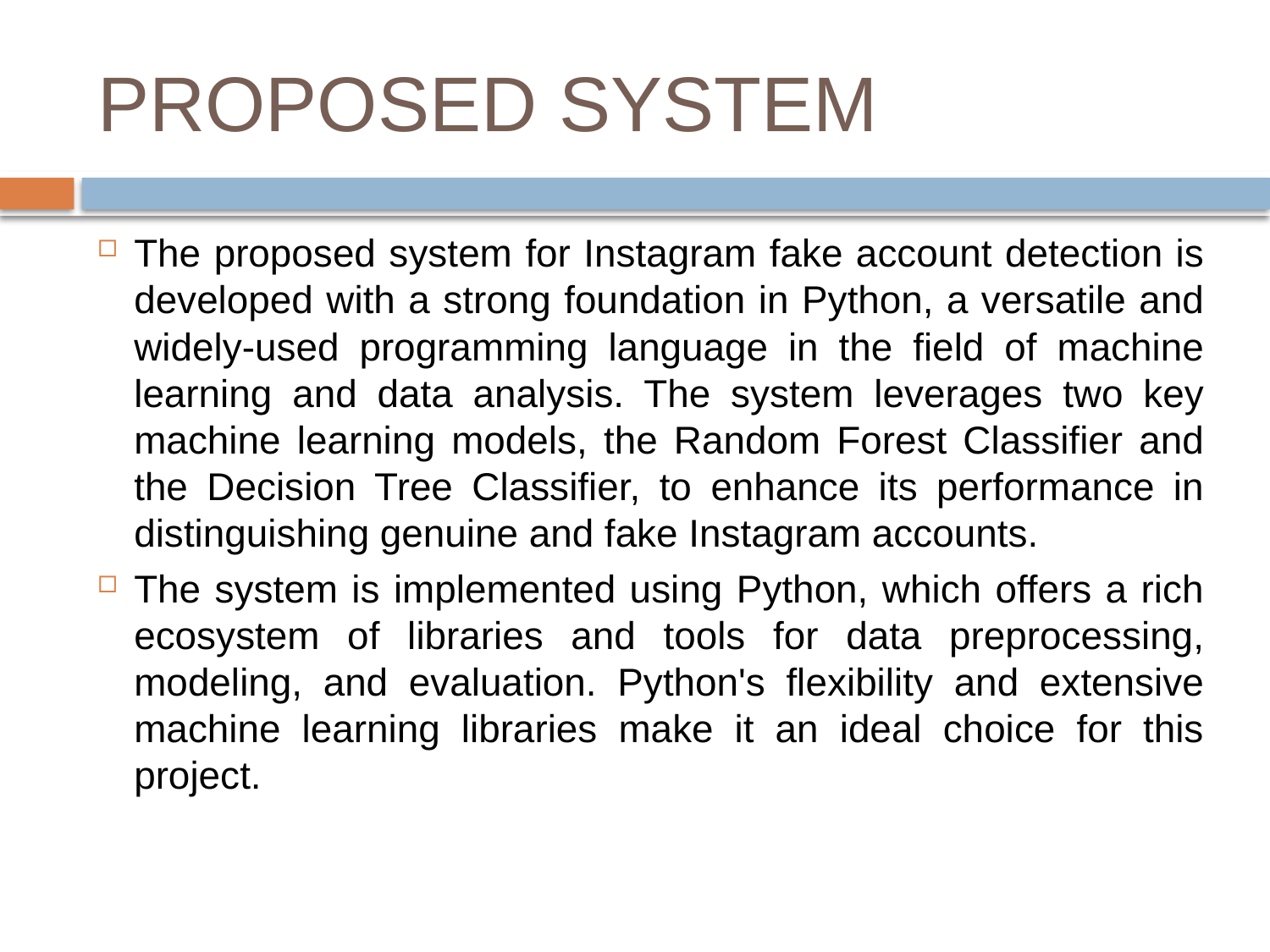

# PROPOSED SYSTEM
The proposed system for Instagram fake account detection is developed with a strong foundation in Python, a versatile and widely-used programming language in the field of machine learning and data analysis. The system leverages two key machine learning models, the Random Forest Classifier and the Decision Tree Classifier, to enhance its performance in distinguishing genuine and fake Instagram accounts.
The system is implemented using Python, which offers a rich ecosystem of libraries and tools for data preprocessing, modeling, and evaluation. Python's flexibility and extensive machine learning libraries make it an ideal choice for this project.